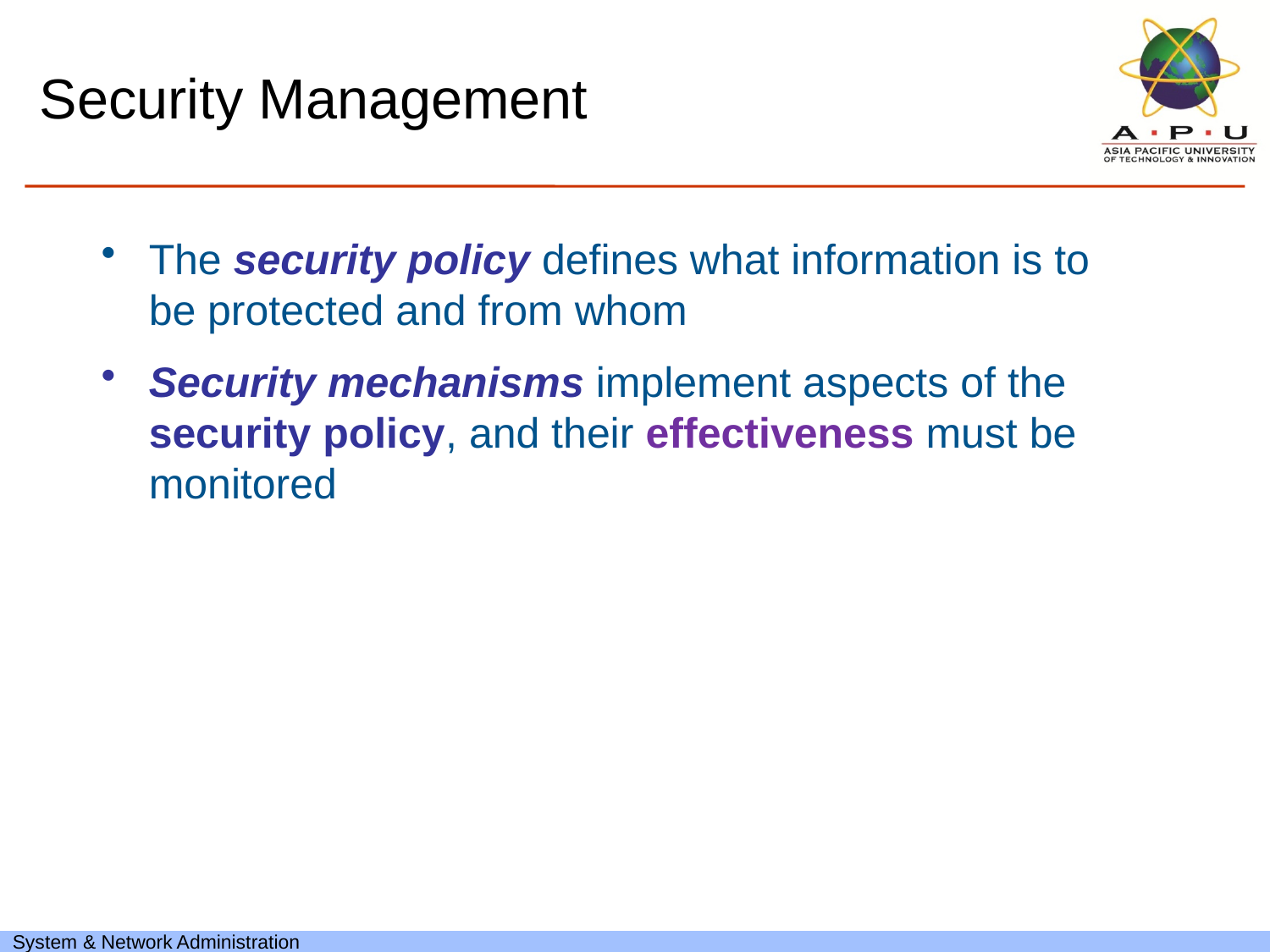

# Security Management
The security policy defines what information is to be protected and from whom
Security mechanisms implement aspects of the security policy, and their effectiveness must be monitored